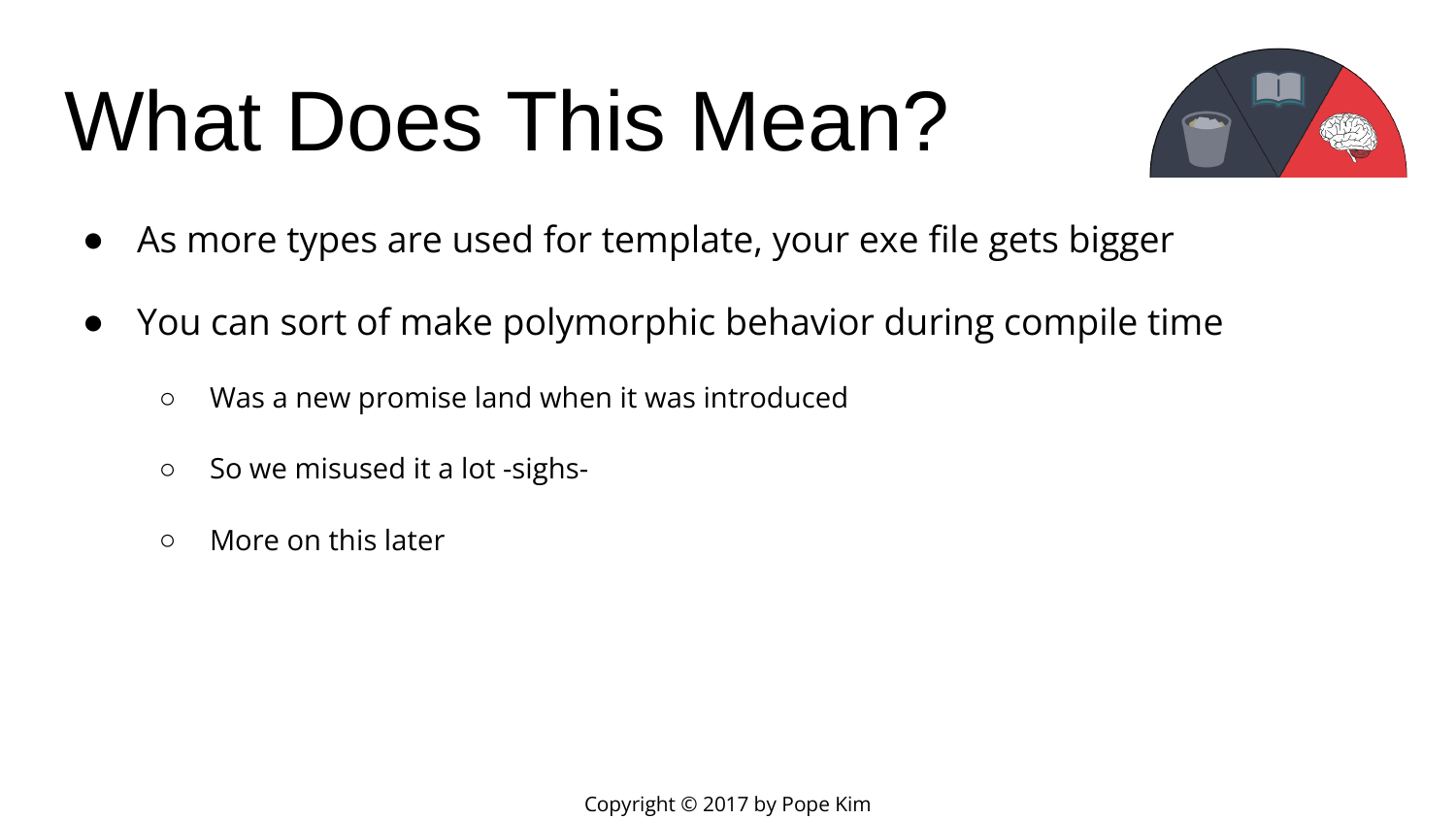

# What Does This Mean?
As more types are used for template, your exe file gets bigger
You can sort of make polymorphic behavior during compile time
Was a new promise land when it was introduced
So we misused it a lot -sighs-
More on this later